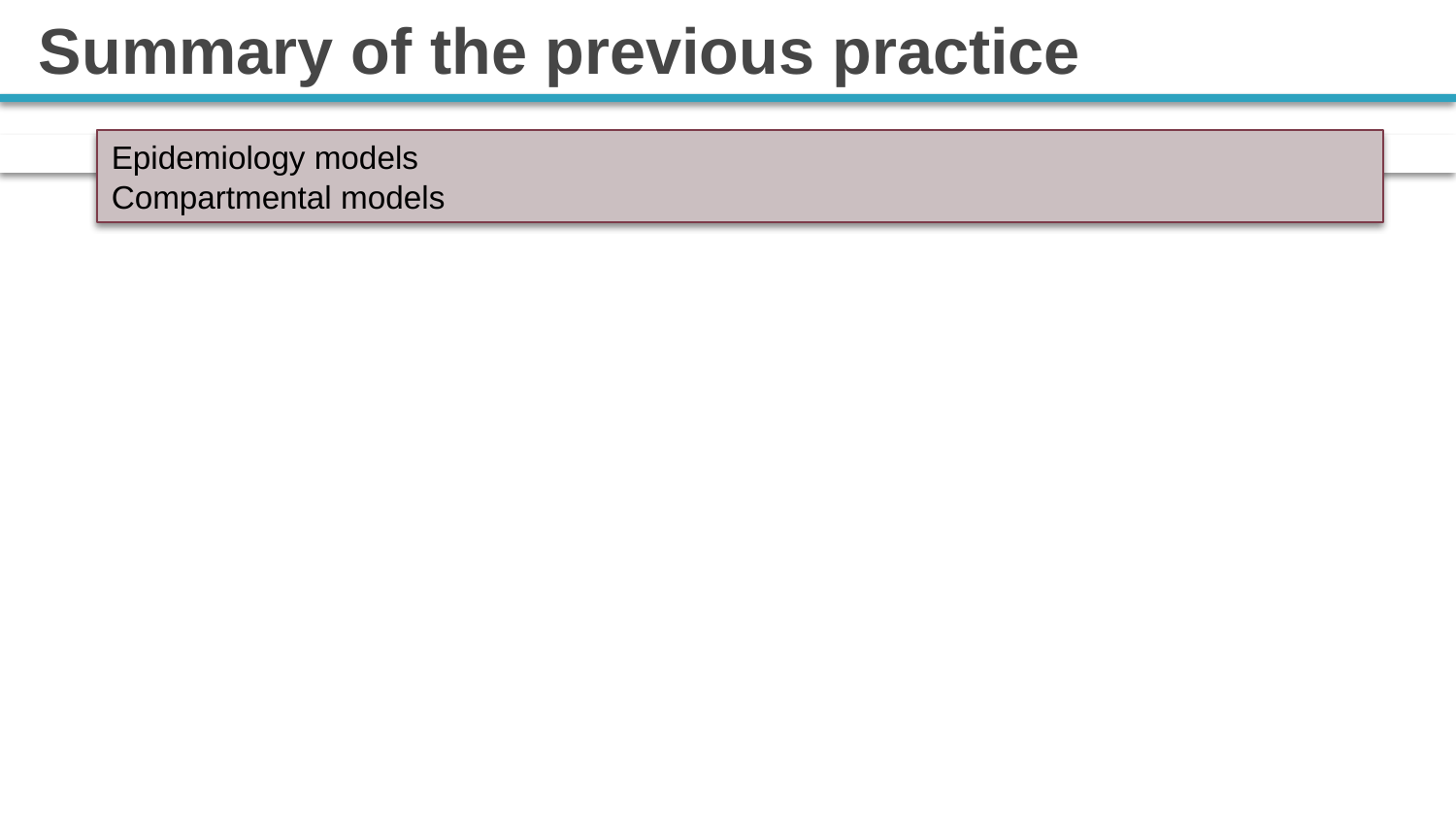

# Summary of the previous practice
Epidemiology models
Compartmental models